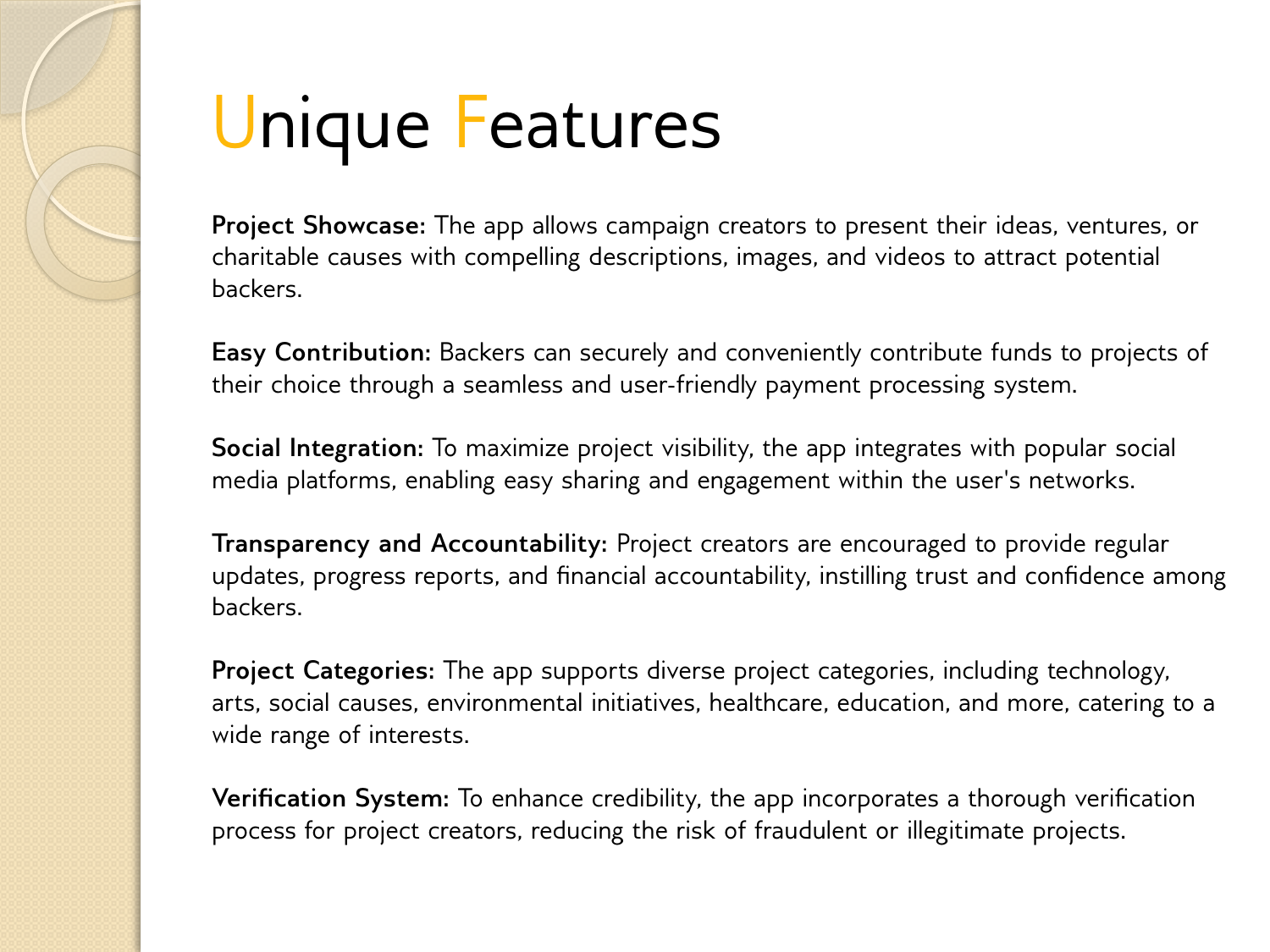

# Unique Features
Project Showcase: The app allows campaign creators to present their ideas, ventures, or charitable causes with compelling descriptions, images, and videos to attract potential backers.

Easy Contribution: Backers can securely and conveniently contribute funds to projects of their choice through a seamless and user-friendly payment processing system.

Social Integration: To maximize project visibility, the app integrates with popular social media platforms, enabling easy sharing and engagement within the user's networks.

Transparency and Accountability: Project creators are encouraged to provide regular updates, progress reports, and financial accountability, instilling trust and confidence among backers.

Project Categories: The app supports diverse project categories, including technology, arts, social causes, environmental initiatives, healthcare, education, and more, catering to a wide range of interests.

Verification System: To enhance credibility, the app incorporates a thorough verification process for project creators, reducing the risk of fraudulent or illegitimate projects.